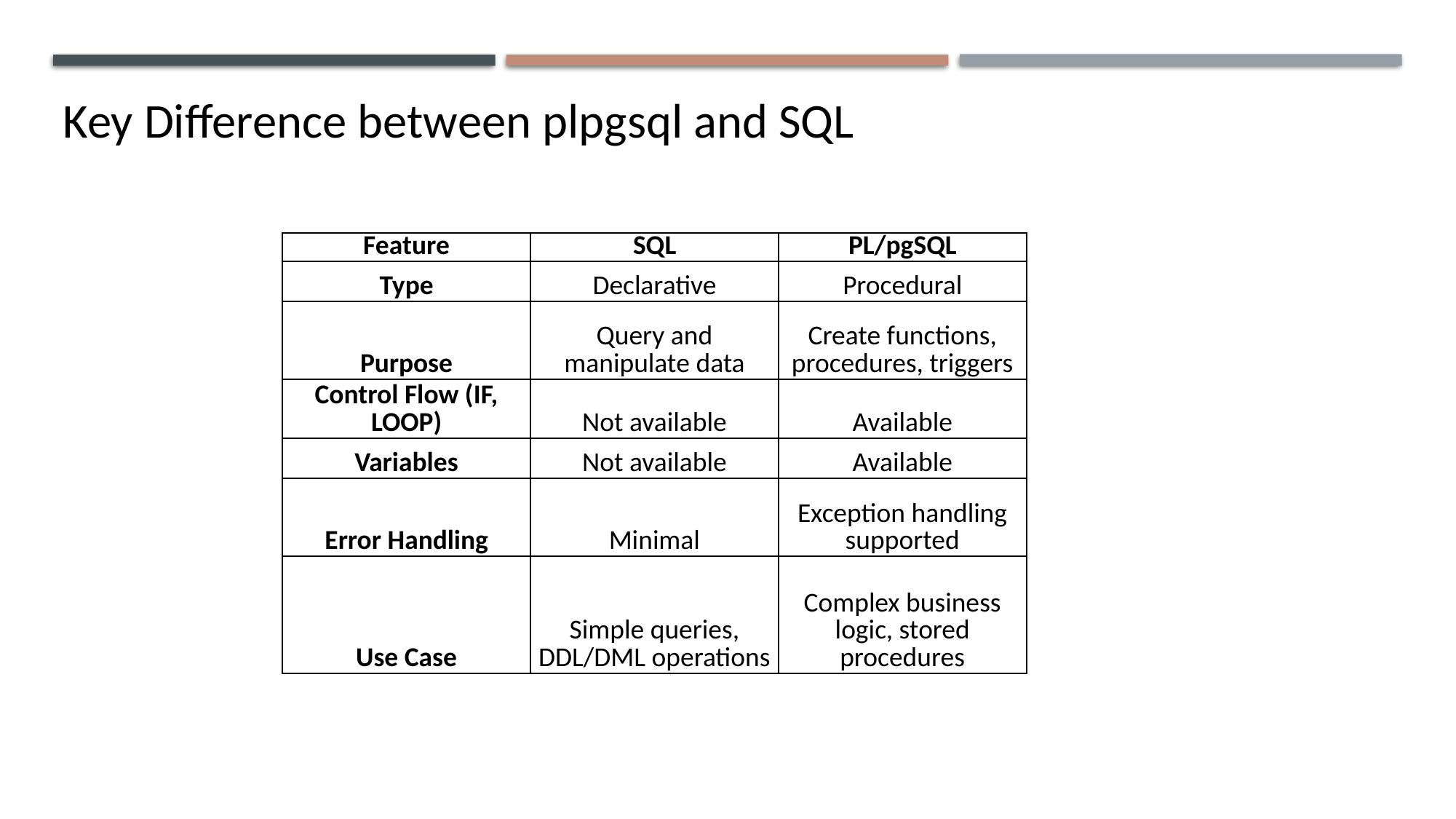

Key Difference between plpgsql and SQL
| Feature | SQL | PL/pgSQL |
| --- | --- | --- |
| Type | Declarative | Procedural |
| Purpose | Query and manipulate data | Create functions, procedures, triggers |
| Control Flow (IF, LOOP) | Not available | Available |
| Variables | Not available | Available |
| Error Handling | Minimal | Exception handling supported |
| Use Case | Simple queries, DDL/DML operations | Complex business logic, stored procedures |